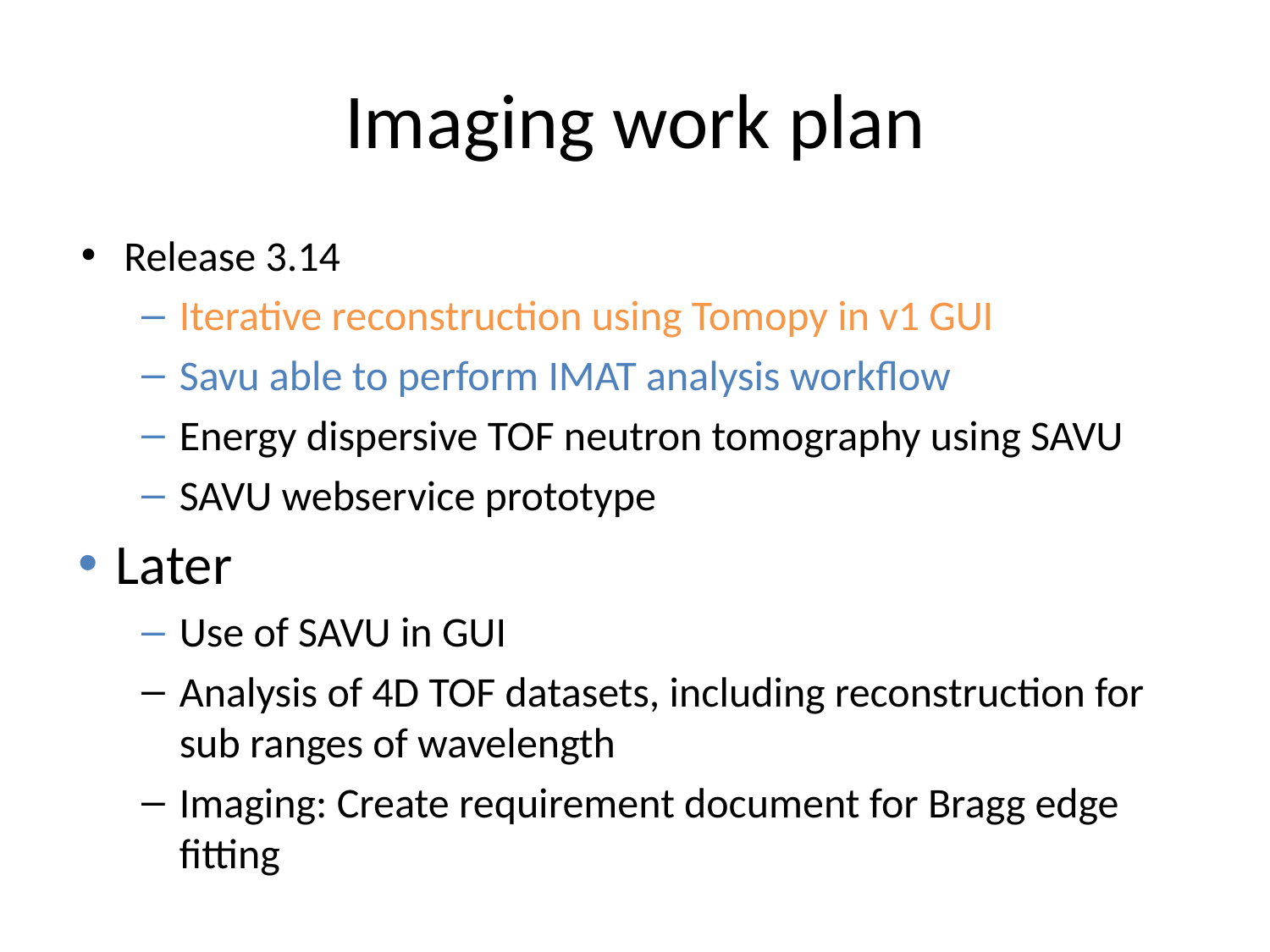

# Imaging work plan
Release 3.14
Iterative reconstruction using Tomopy in v1 GUI
Savu able to perform IMAT analysis workflow
Energy dispersive TOF neutron tomography using SAVU
SAVU webservice prototype
Later
Use of SAVU in GUI
Analysis of 4D TOF datasets, including reconstruction for sub ranges of wavelength
Imaging: Create requirement document for Bragg edge fitting